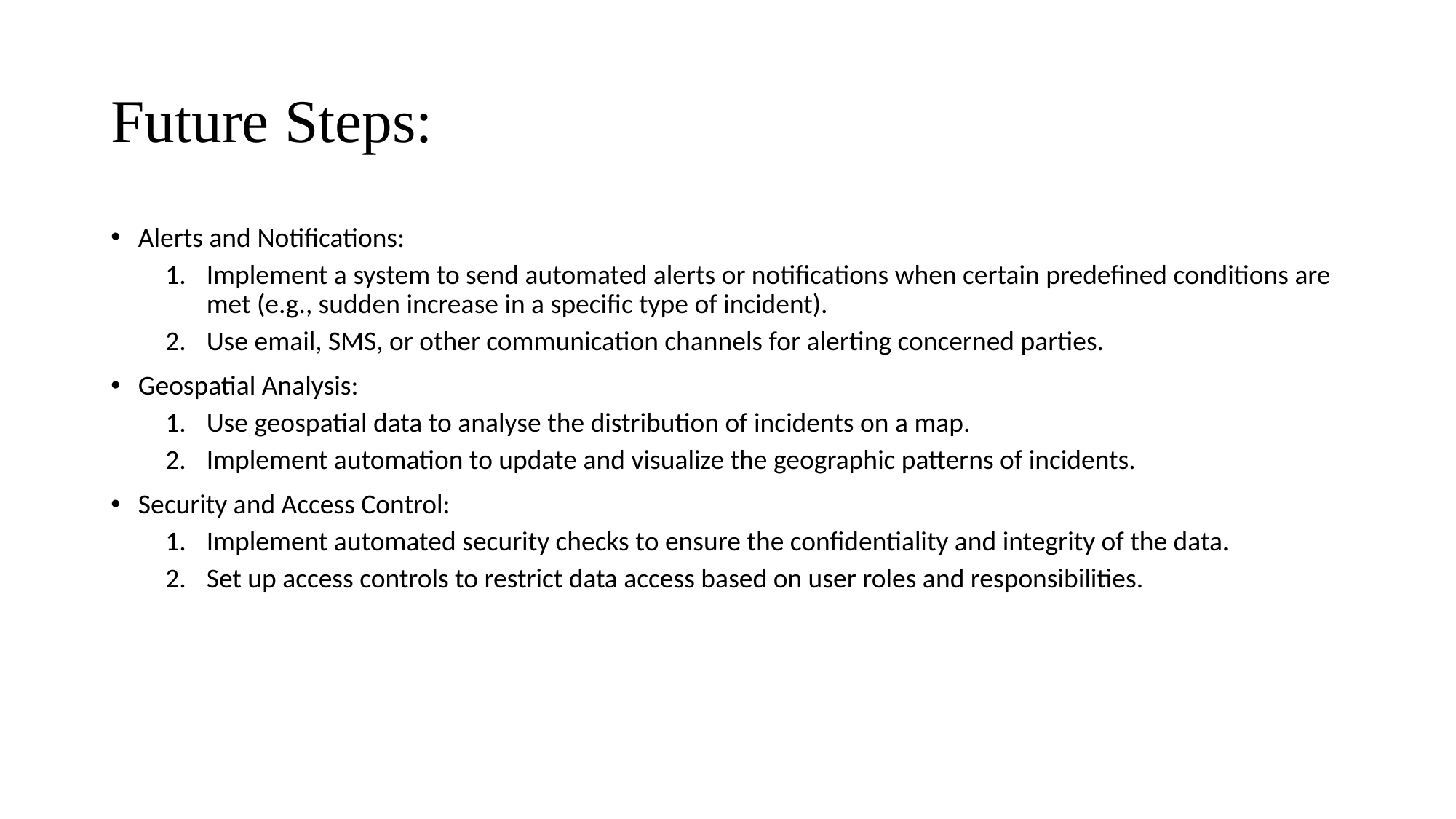

# Future Steps:
Alerts and Notifications:
Implement a system to send automated alerts or notifications when certain predefined conditions are met (e.g., sudden increase in a specific type of incident).
Use email, SMS, or other communication channels for alerting concerned parties.
Geospatial Analysis:
Use geospatial data to analyse the distribution of incidents on a map.
Implement automation to update and visualize the geographic patterns of incidents.
Security and Access Control:
Implement automated security checks to ensure the confidentiality and integrity of the data.
Set up access controls to restrict data access based on user roles and responsibilities.